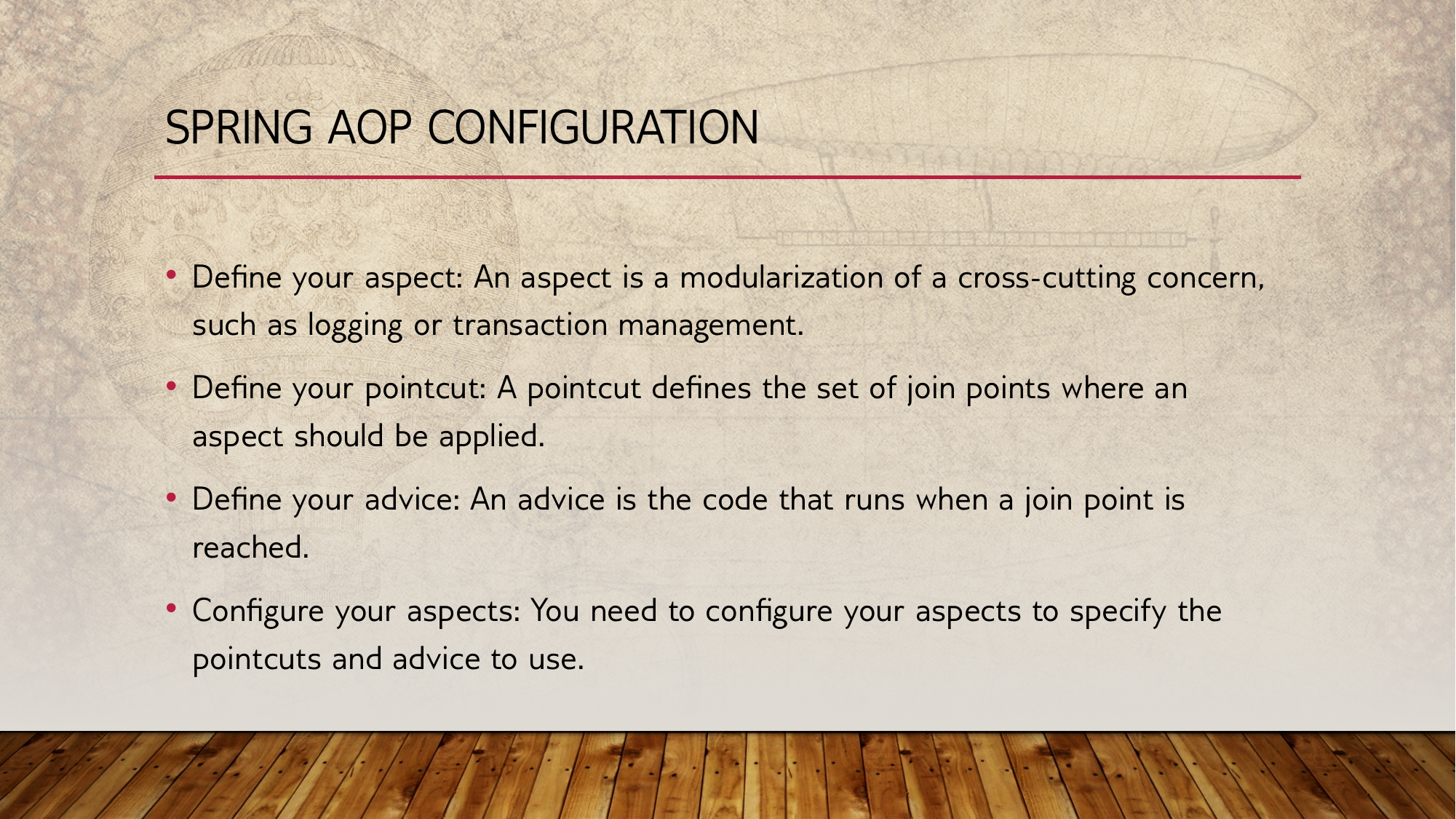

# SPRING AOP CONFIGURATION
Define your aspect: An aspect is a modularization of a cross-cutting concern, such as logging or transaction management.
Define your pointcut: A pointcut defines the set of join points where an aspect should be applied.
Define your advice: An advice is the code that runs when a join point is reached.
Configure your aspects: You need to configure your aspects to specify the pointcuts and advice to use.